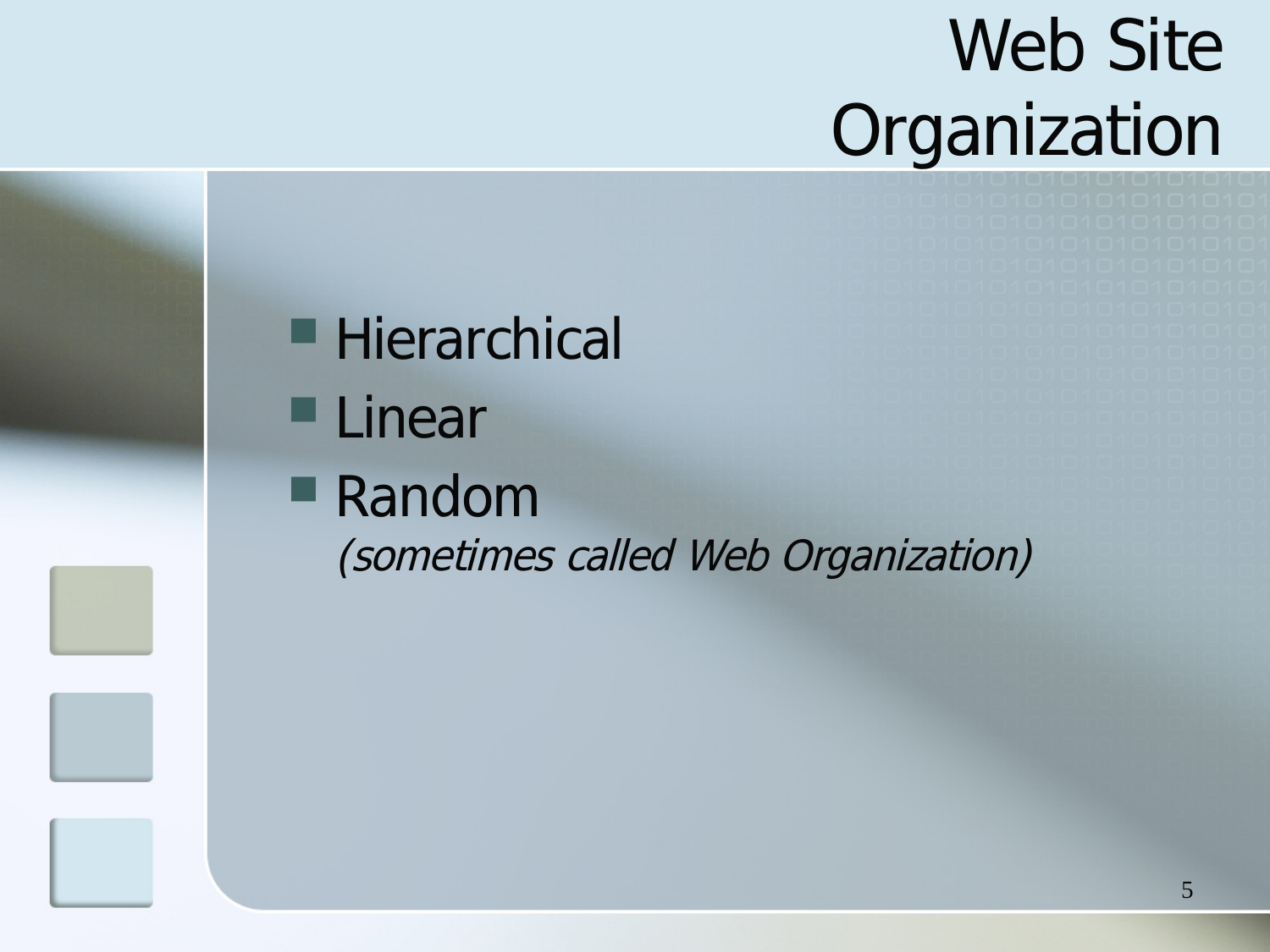

# Web Site Organization
Hierarchical
Linear
Random
(sometimes called Web Organization)
5